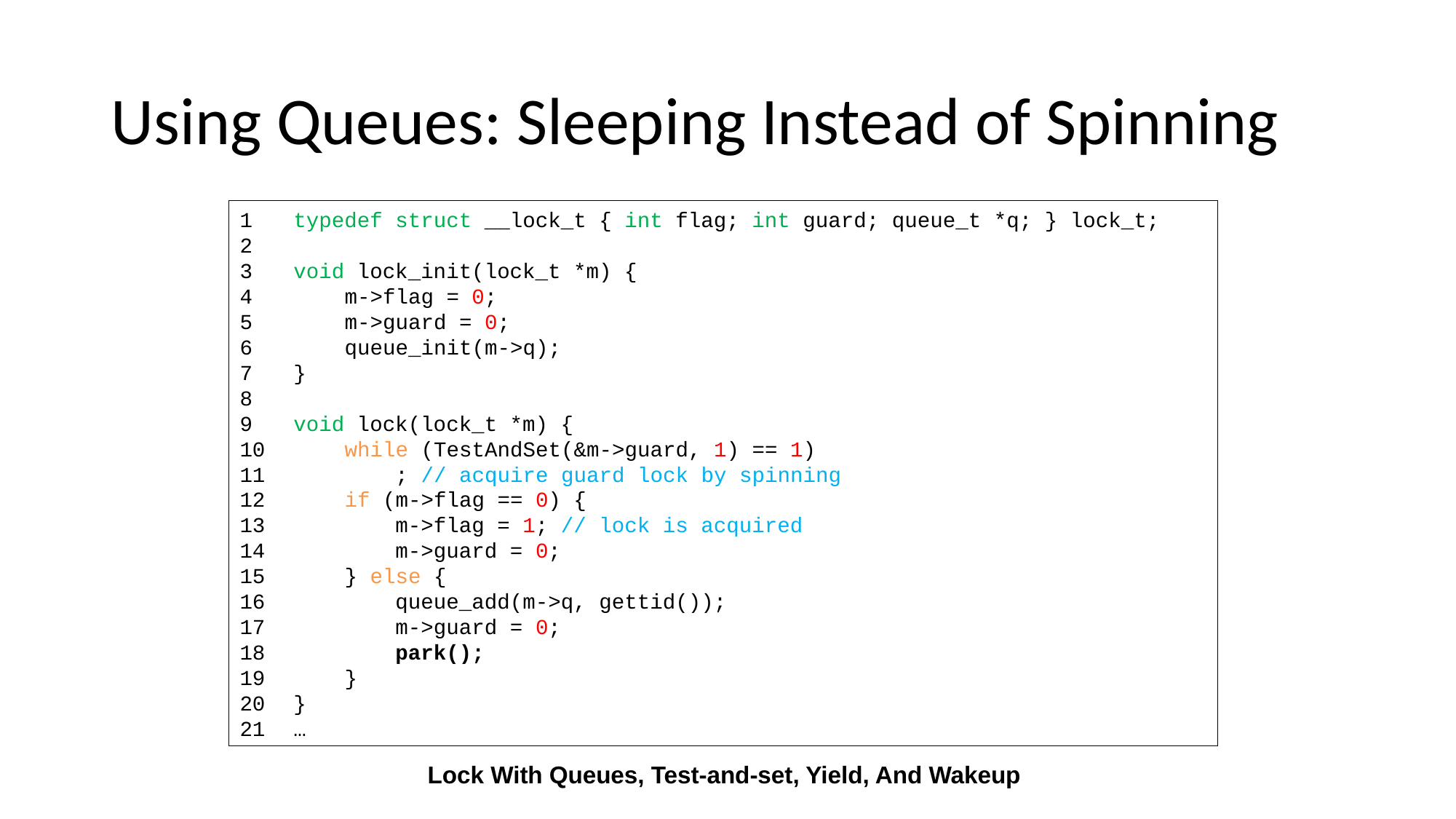

# Using Queues: Sleeping Instead of Spinning
 typedef struct __lock_t { int flag; int guard; queue_t *q; } lock_t;

 void lock_init(lock_t *m) {
     m->flag = 0;
     m->guard = 0;
     queue_init(m->q);
 }

 void lock(lock_t *m) {
     while (TestAndSet(&m->guard, 1) == 1)
         ; // acquire guard lock by spinning
     if (m->flag == 0) {
         m->flag = 1; // lock is acquired
         m->guard = 0;
     } else {
         queue_add(m->q, gettid());
         m->guard = 0;
         park();
     }
 }
 …
Lock With Queues, Test-and-set, Yield, And Wakeup